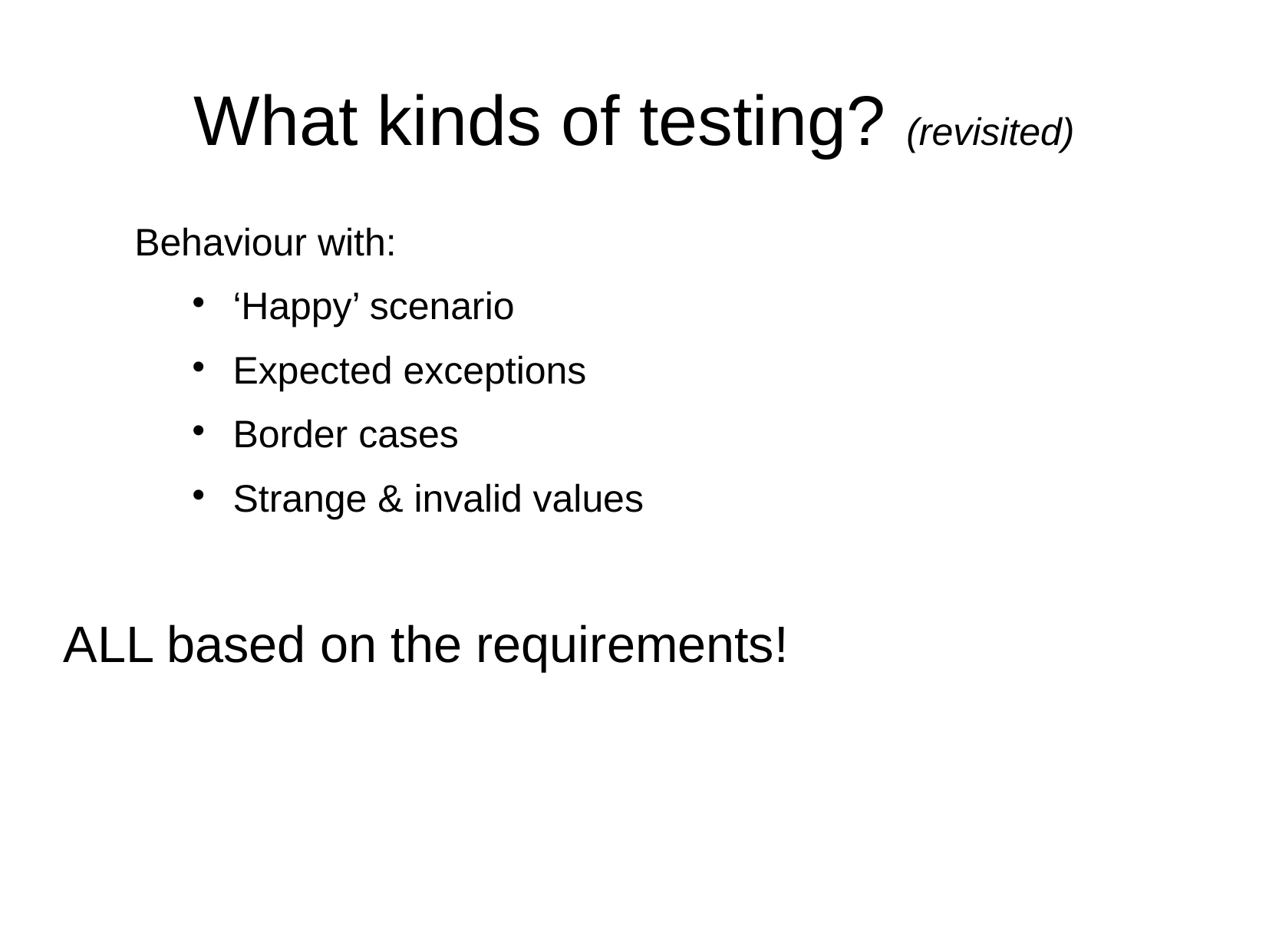

What kinds of testing? (revisited)
Behaviour with:
‘Happy’ scenario
Expected exceptions
Border cases
Strange & invalid values

ALL based on the requirements!